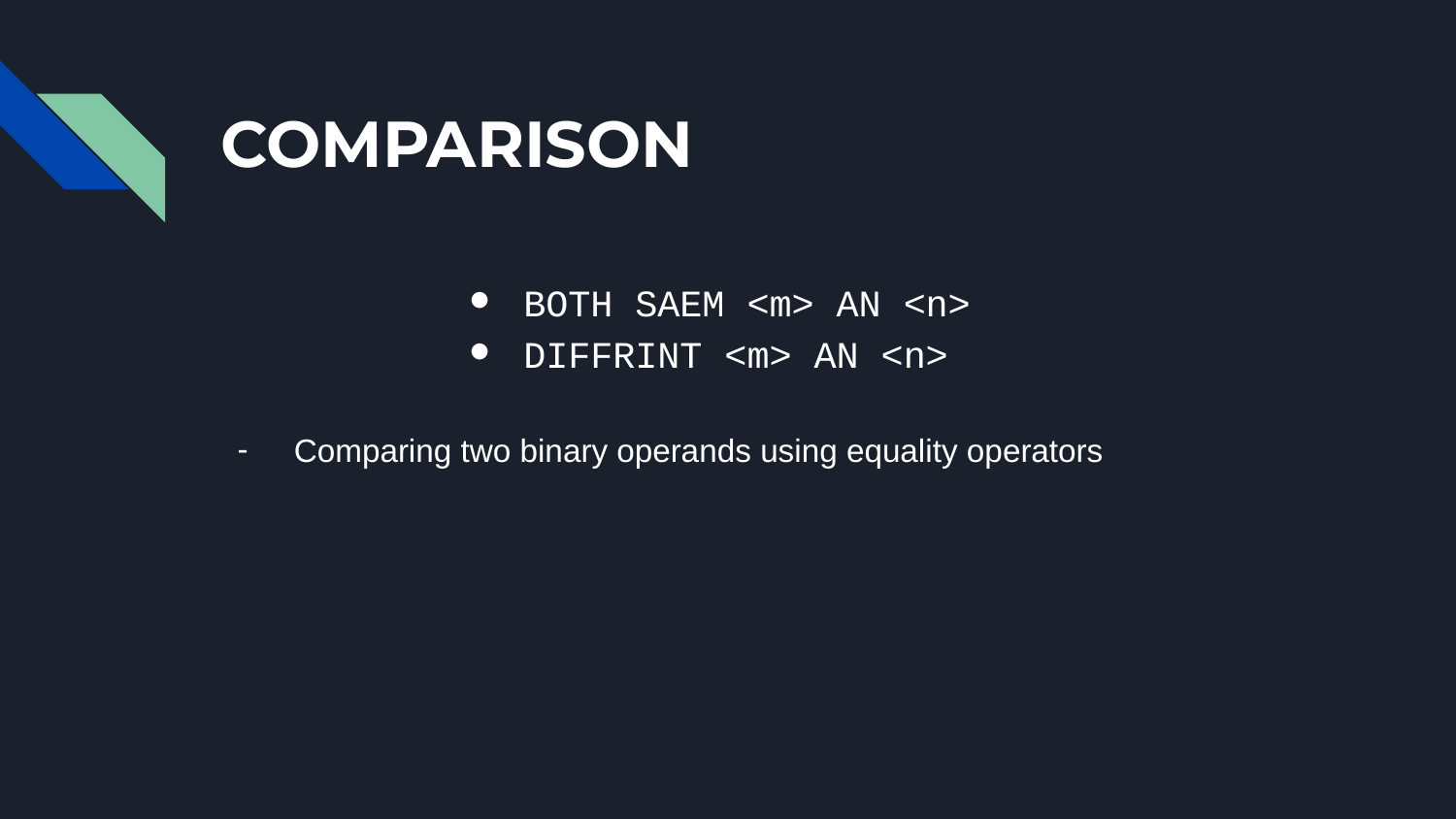

# COMPARISON
BOTH SAEM <m> AN <n>
DIFFRINT <m> AN <n>
Comparing two binary operands using equality operators